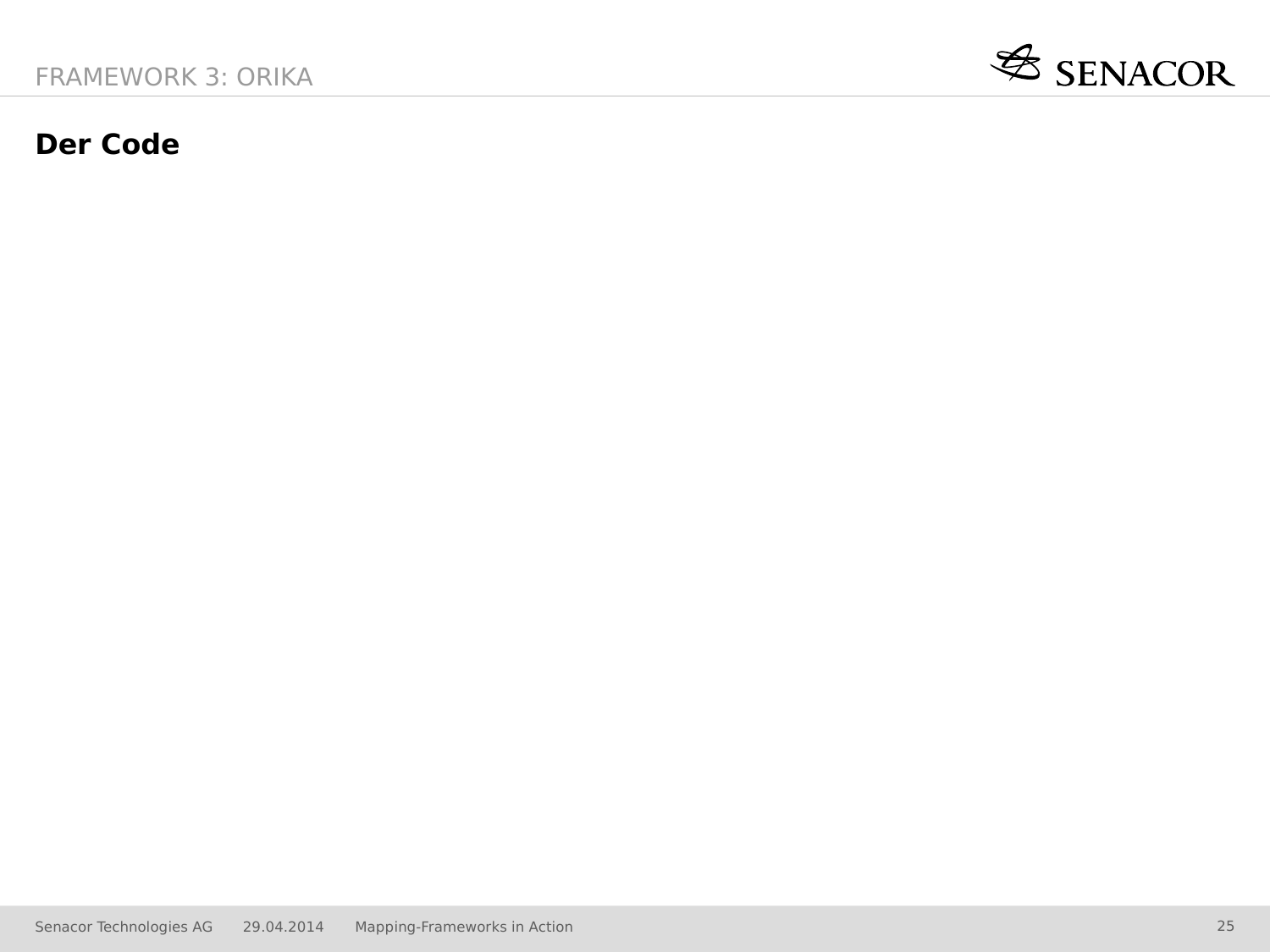

Framework 3: Orika
# Der Code

29.04.2014
Mapping-Frameworks in Action
25